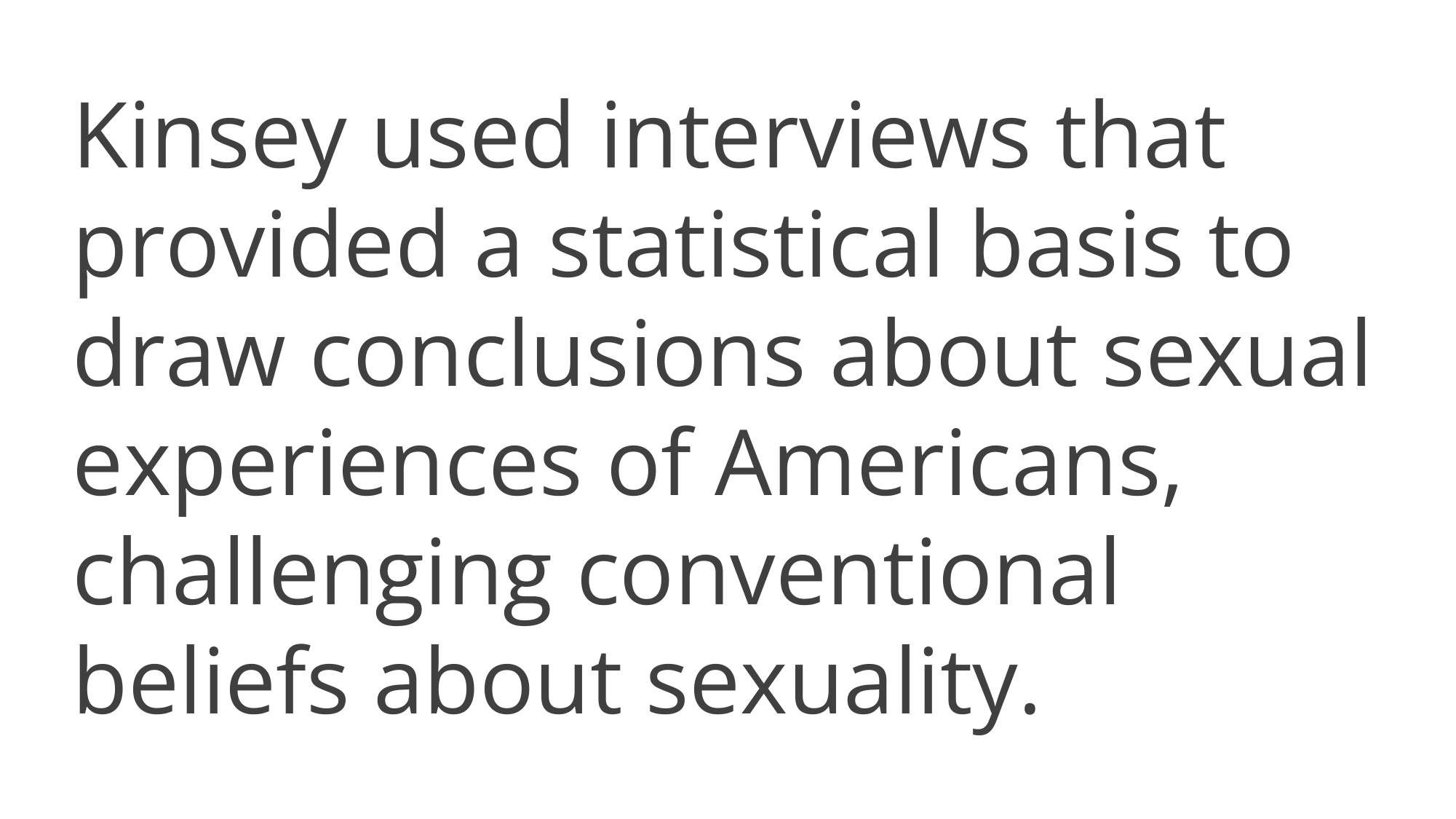

Kinsey used interviews that provided a statistical basis to draw conclusions about sexual experiences of Americans, challenging conventional beliefs about sexuality.